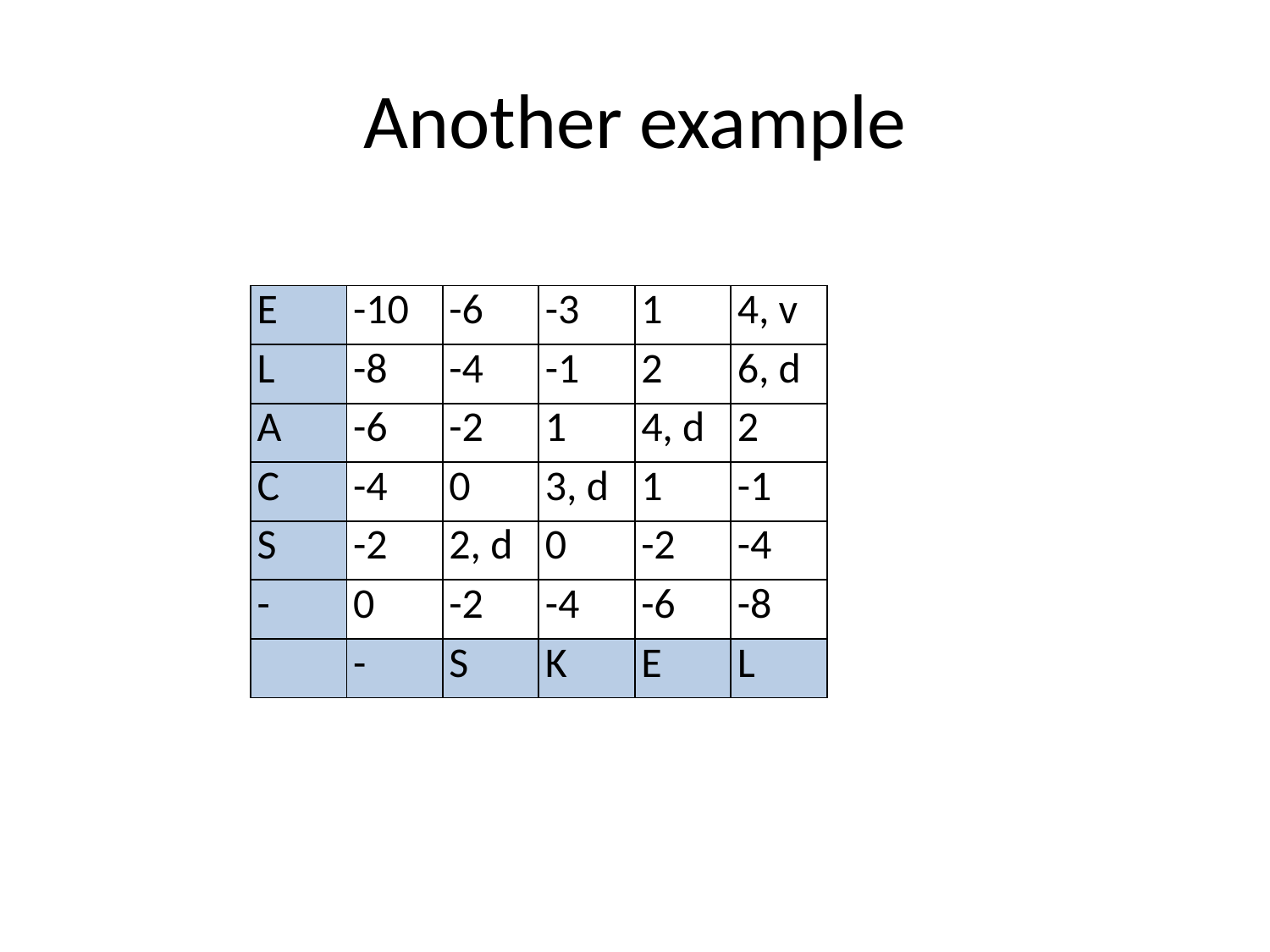

# Another example
| E | -10 | -6 | -3 | 1 | 4, v |
| --- | --- | --- | --- | --- | --- |
| L | -8 | -4 | -1 | 2 | 6, d |
| A | -6 | -2 | 1 | 4, d | 2 |
| C | -4 | 0 | 3, d | 1 | -1 |
| S | -2 | 2, d | 0 | -2 | -4 |
| - | 0 | -2 | -4 | -6 | -8 |
|  | - | S | K | E | L |